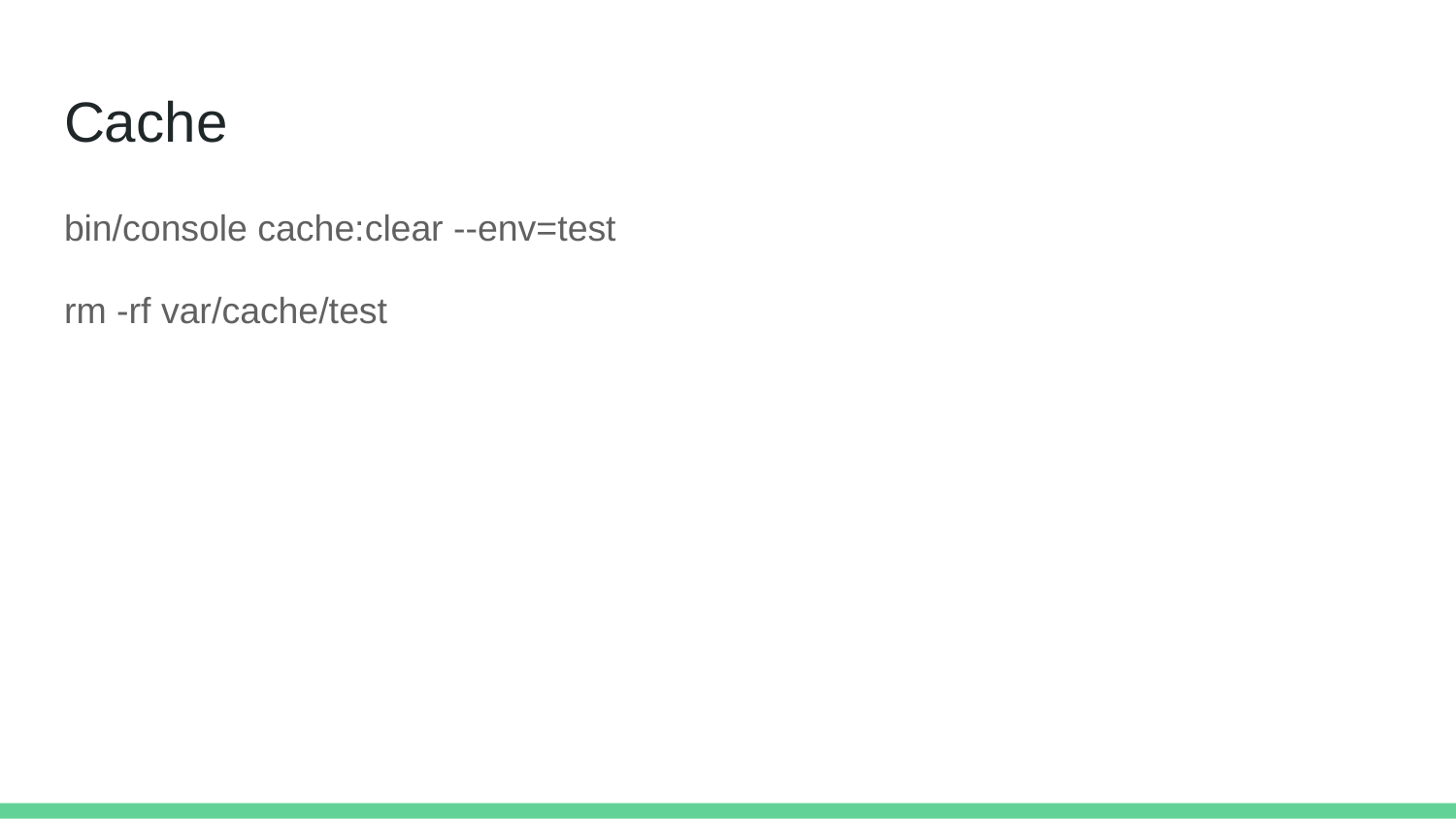

# Cache
bin/console cache:clear --env=test
rm -rf var/cache/test